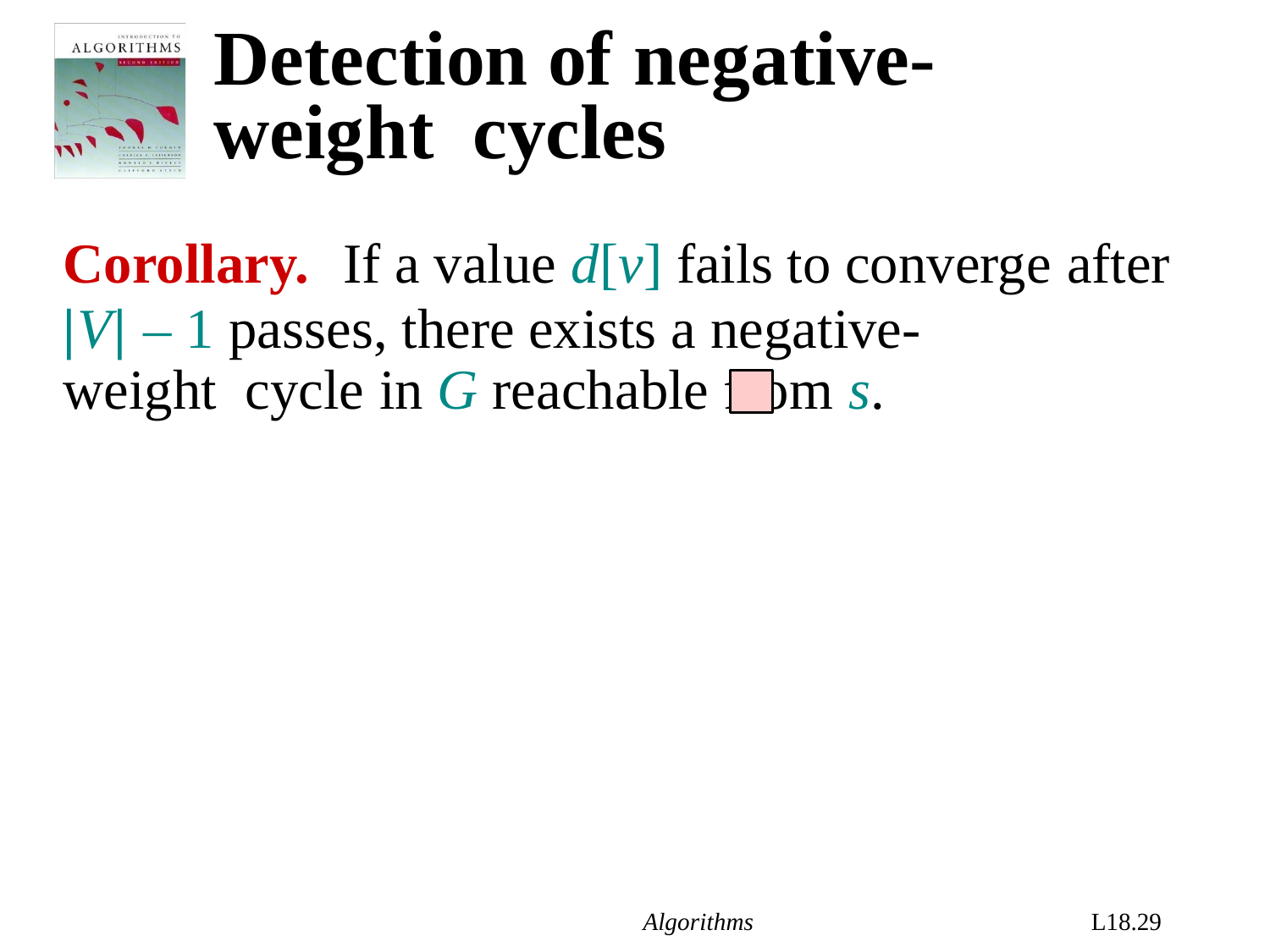

# Detection of	negative-weight  cycles
Corollary.	If a value d[v] fails to converge after
|V| – 1 passes, there exists a negative-weight  cycle in G reachable from s.

Algorithms
L18.29